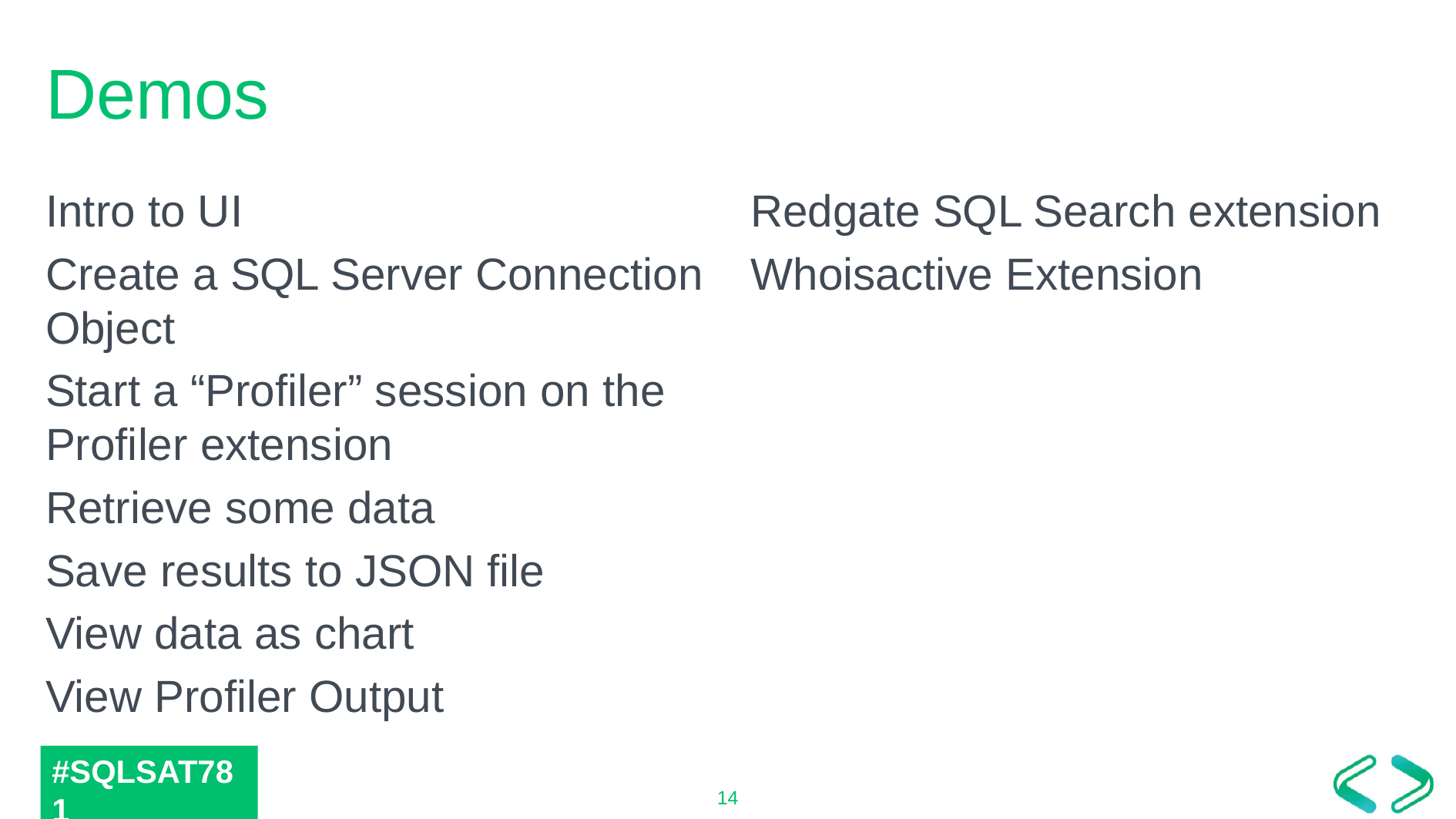

# Demos
Intro to UI
Create a SQL Server Connection Object
Start a “Profiler” session on the Profiler extension
Retrieve some data
Save results to JSON file
View data as chart
View Profiler Output

Redgate SQL Search extension
Whoisactive Extension
14